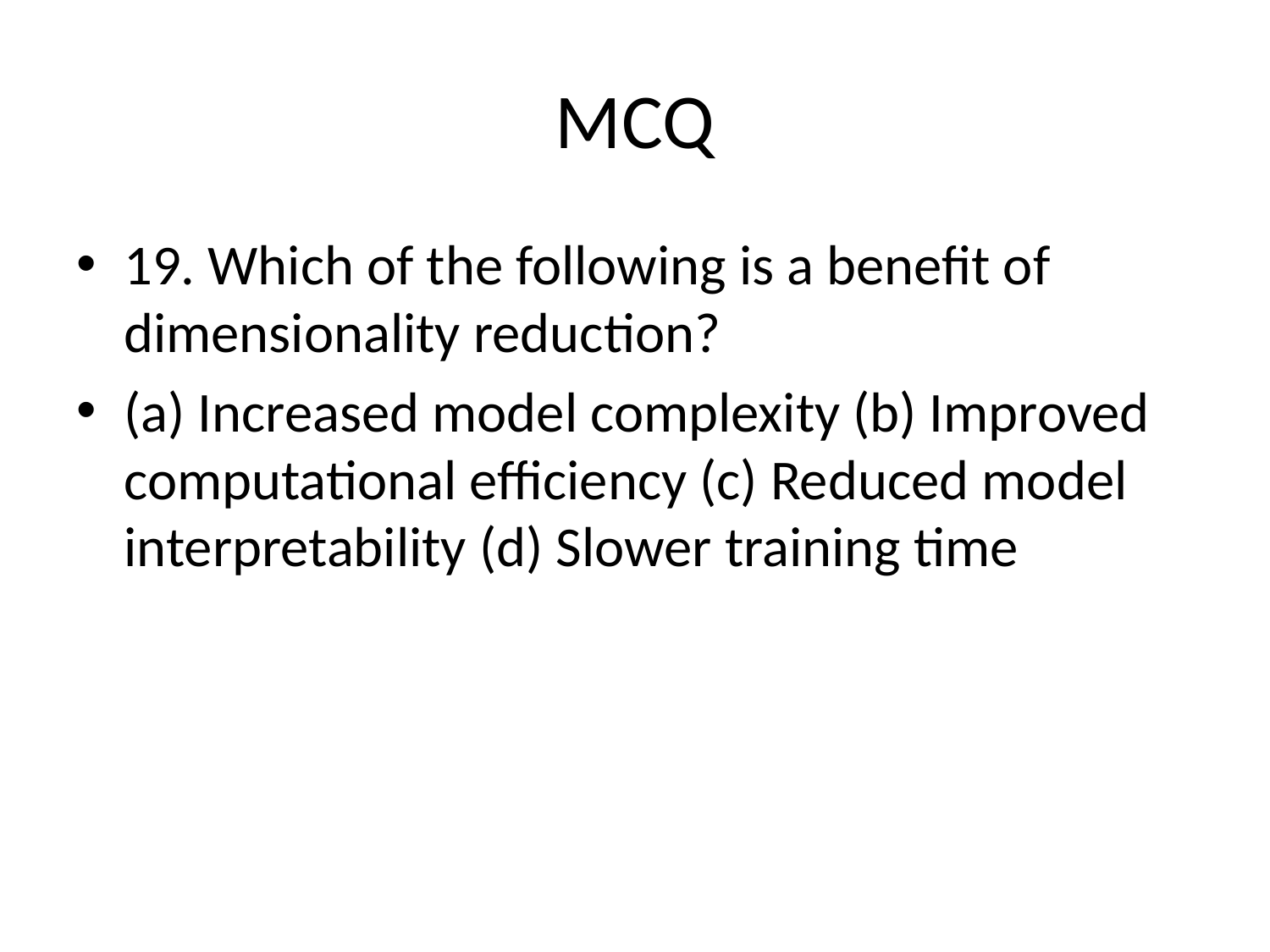

# MCQ
19. Which of the following is a benefit of dimensionality reduction?
(a) Increased model complexity (b) Improved computational efficiency (c) Reduced model interpretability (d) Slower training time